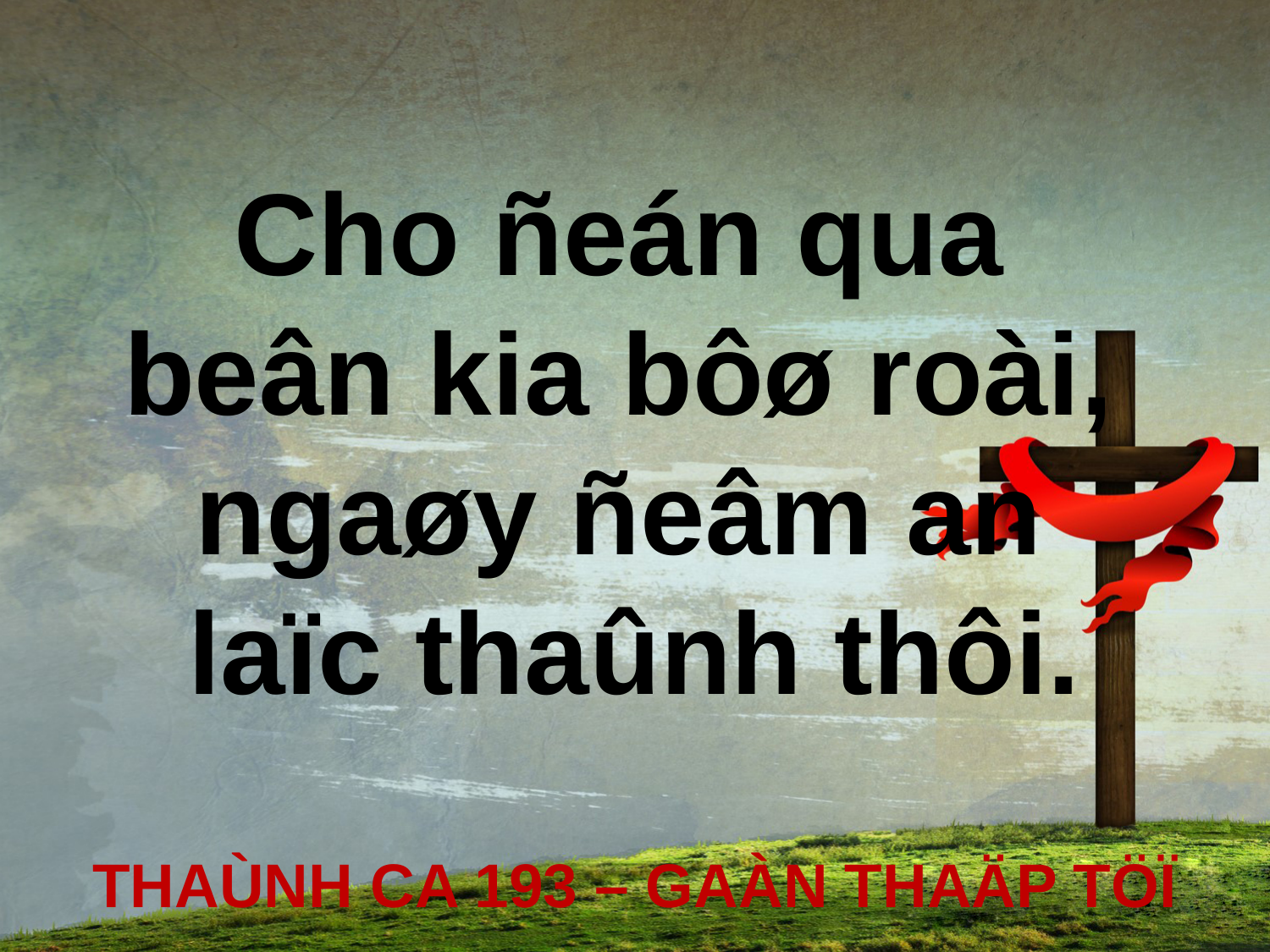

Cho ñeán qua
beân kia bôø roài,
ngaøy ñeâm an
laïc thaûnh thôi.
THAÙNH CA 193 – GAÀN THAÄP TÖÏ